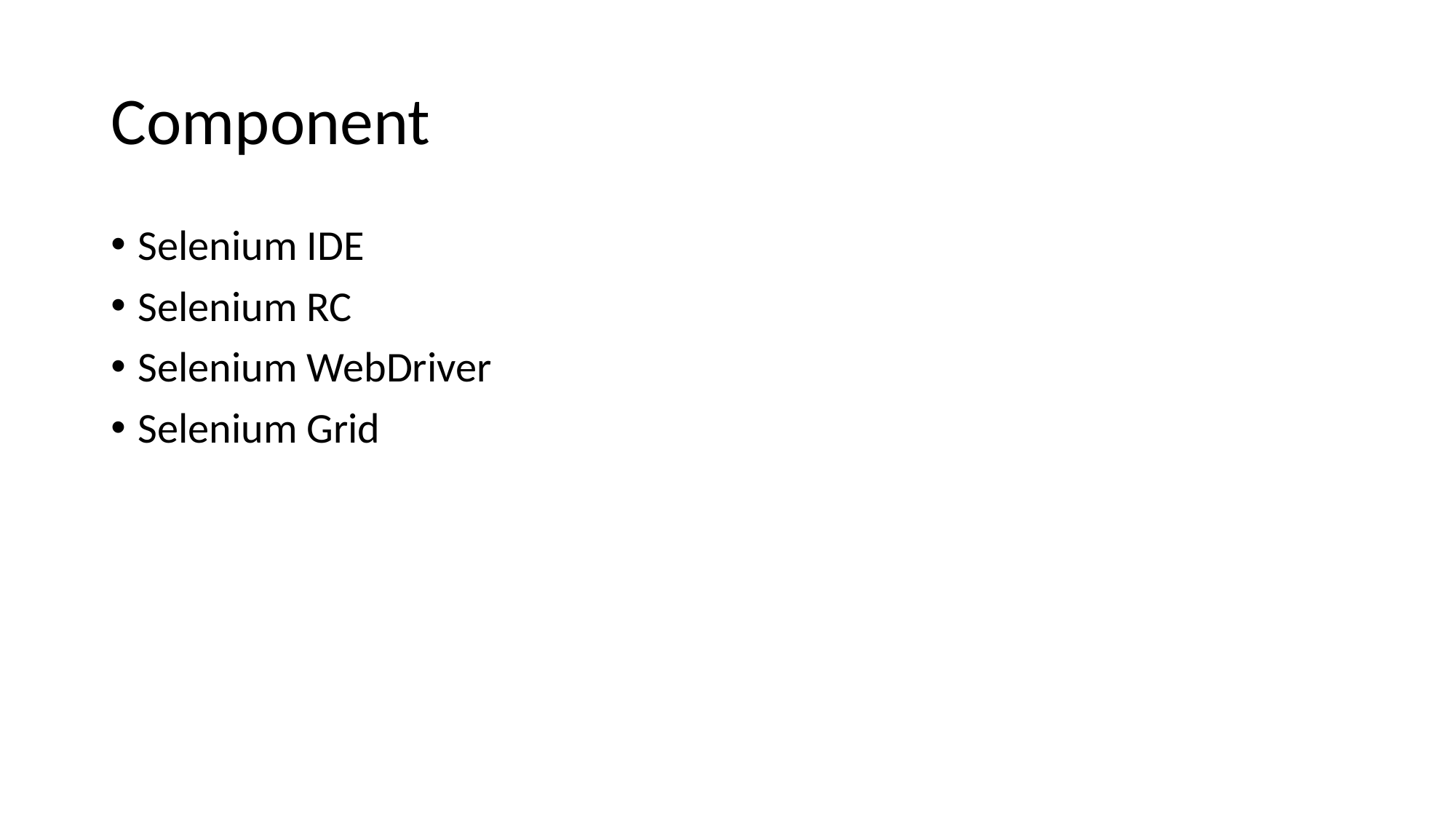

# Component
Selenium IDE
Selenium RC
Selenium WebDriver
Selenium Grid